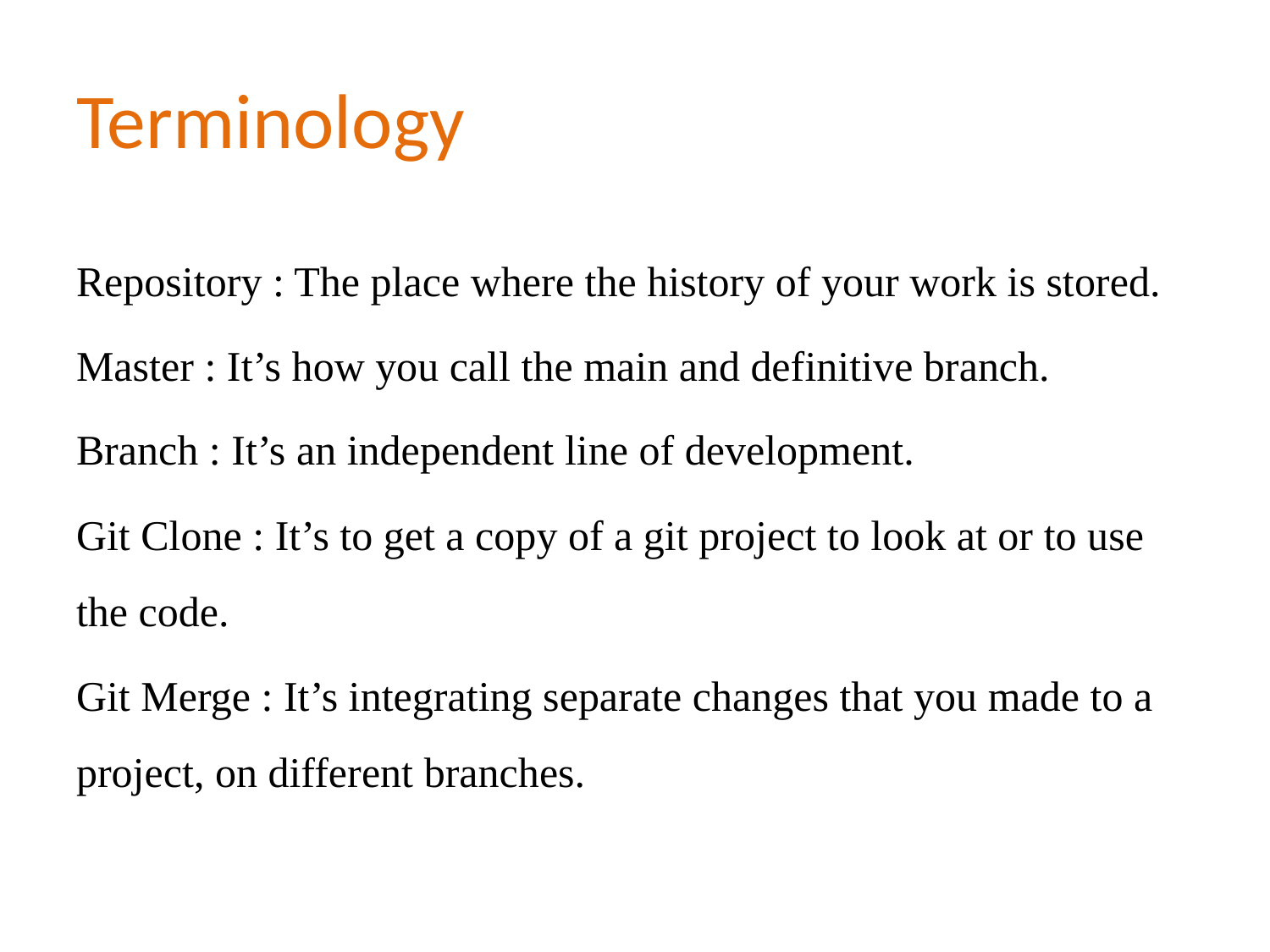

# Terminology
Repository : The place where the history of your work is stored.
Master : It’s how you call the main and definitive branch.
Branch : It’s an independent line of development.
Git Clone : It’s to get a copy of a git project to look at or to use the code.
Git Merge : It’s integrating separate changes that you made to a project, on different branches.